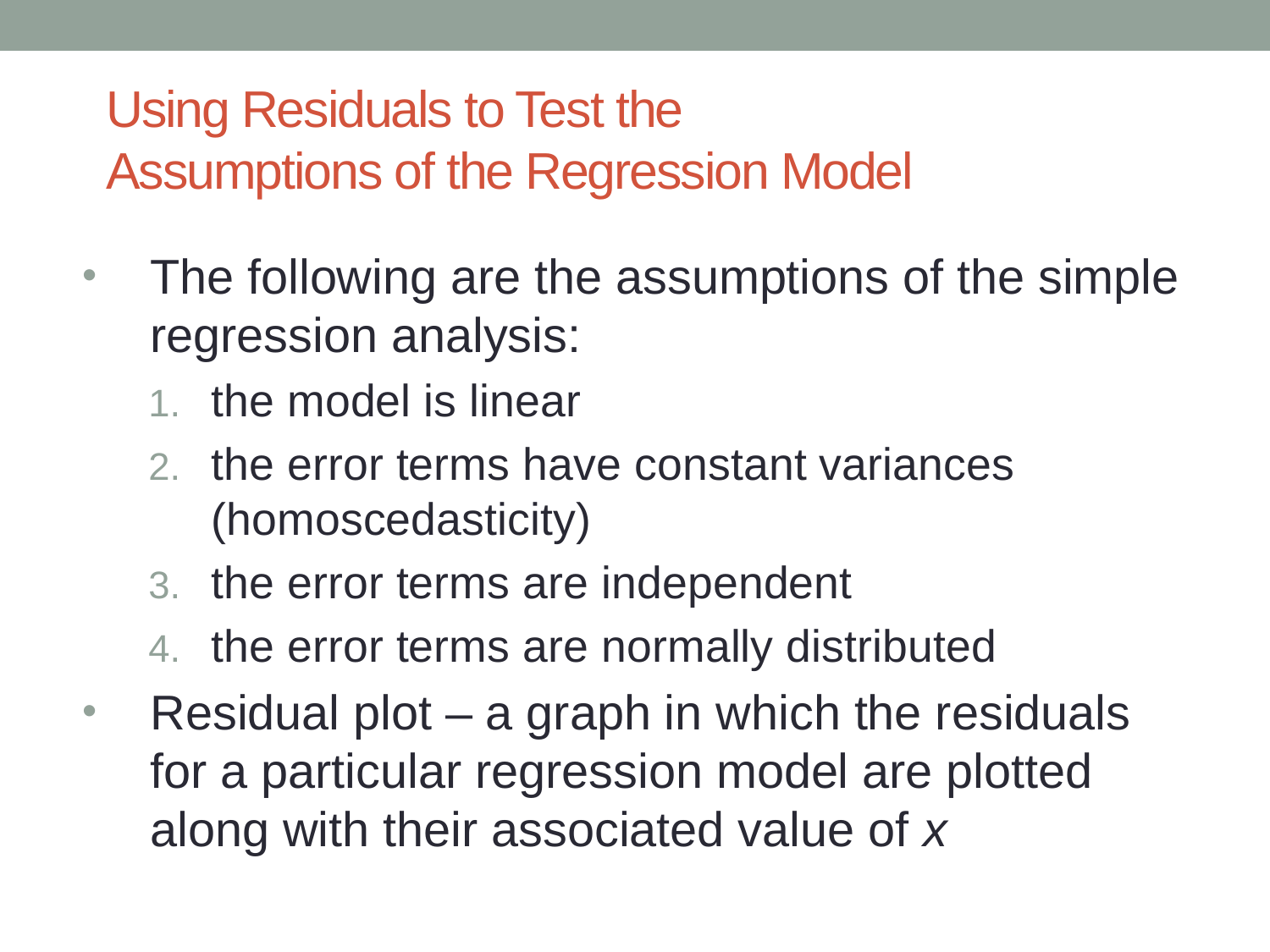

# Using Residuals to Test the Assumptions of the Regression Model
The following are the assumptions of the simple regression analysis:
the model is linear
the error terms have constant variances
(homoscedasticity)
the error terms are independent
the error terms are normally distributed
Residual plot – a graph in which the residuals for a particular regression model are plotted along with their associated value of x